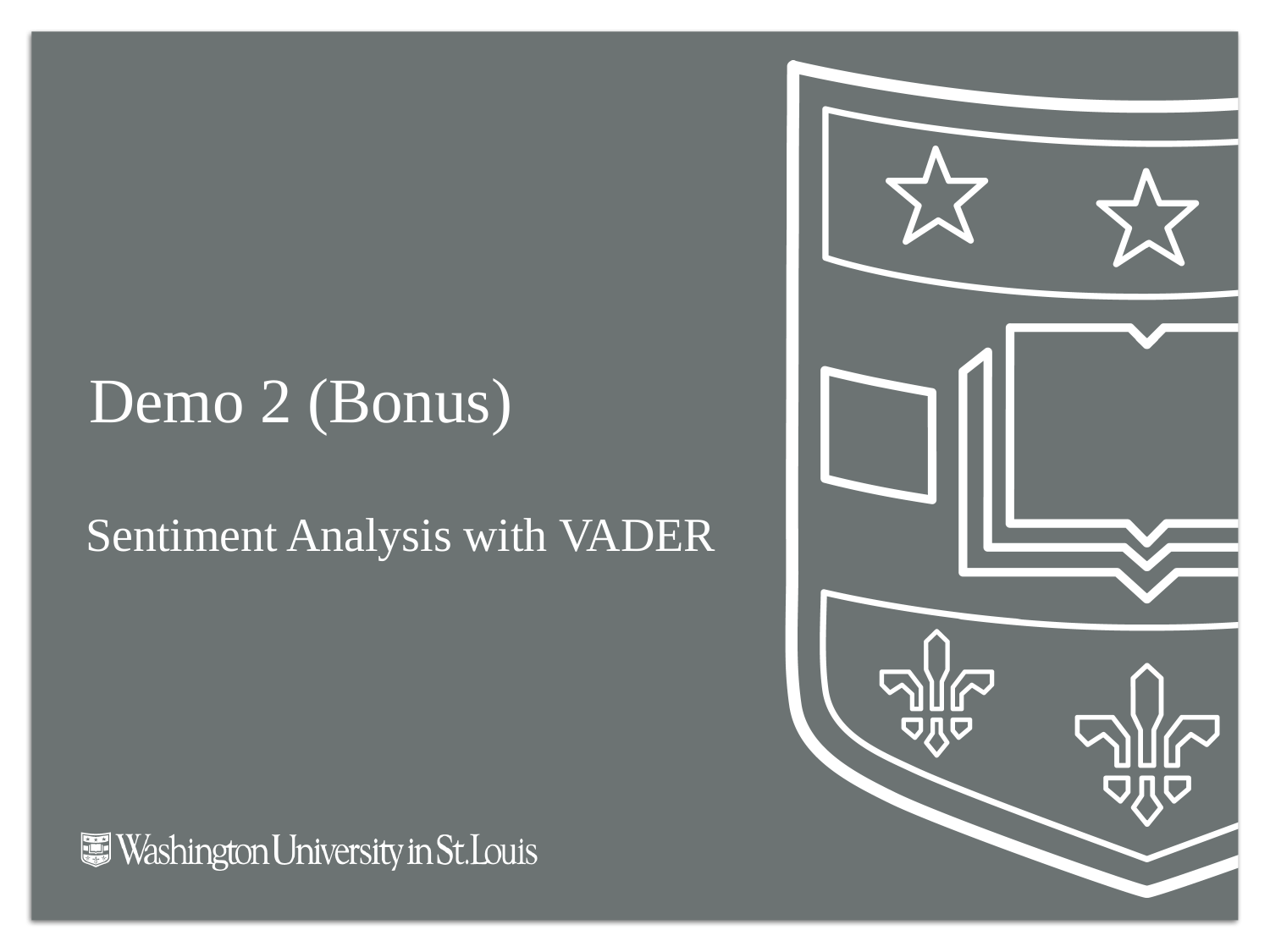

# Demo 2 (Bonus)
Sentiment Analysis with VADER